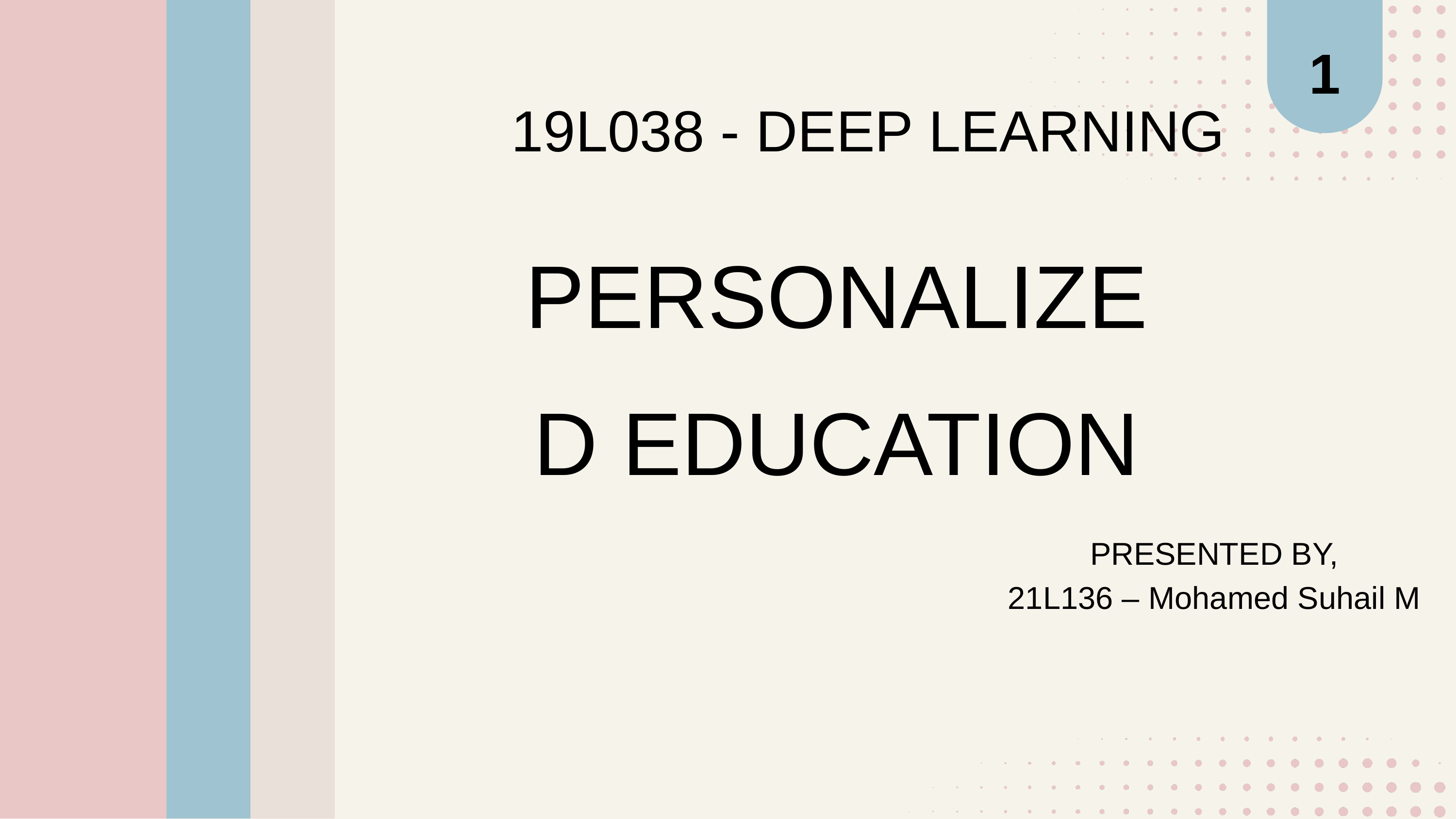

1

19L038 - DEEP LEARNING
PERSONALIZED EDUCATION
PRESENTED BY,
21L136 – Mohamed Suhail M